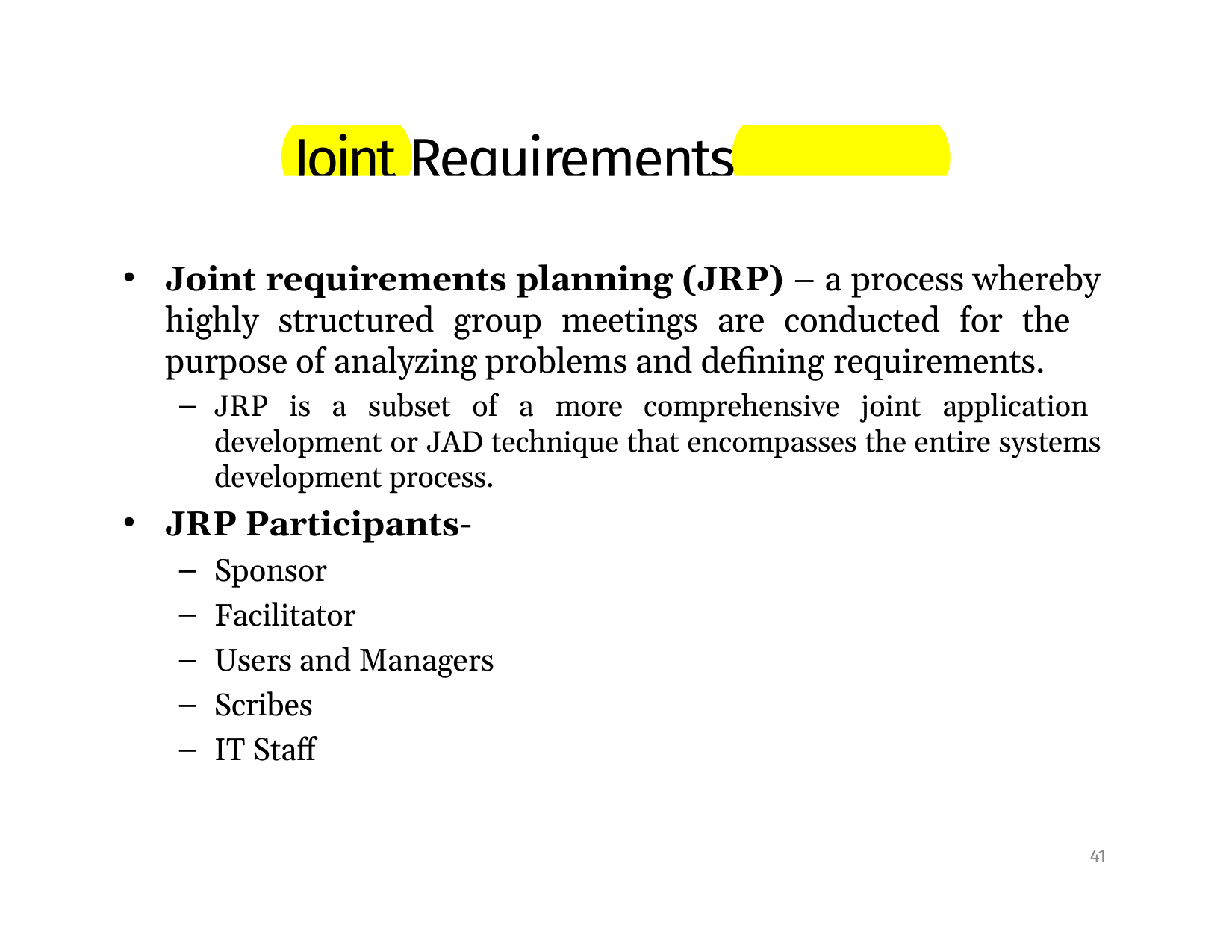

# Joint Requirements Planning

Joint requirements planning (JRP) – a process whereby  highly structured group meetings are conducted for the   purpose of analyzing problems and defining requirements.
JRP is a subset of a more comprehensive joint application  development or JAD technique that encompasses the entire systems  development process.
JRP Participants-
Sponsor
Facilitator
Users and Managers
Scribes
IT Staff
41